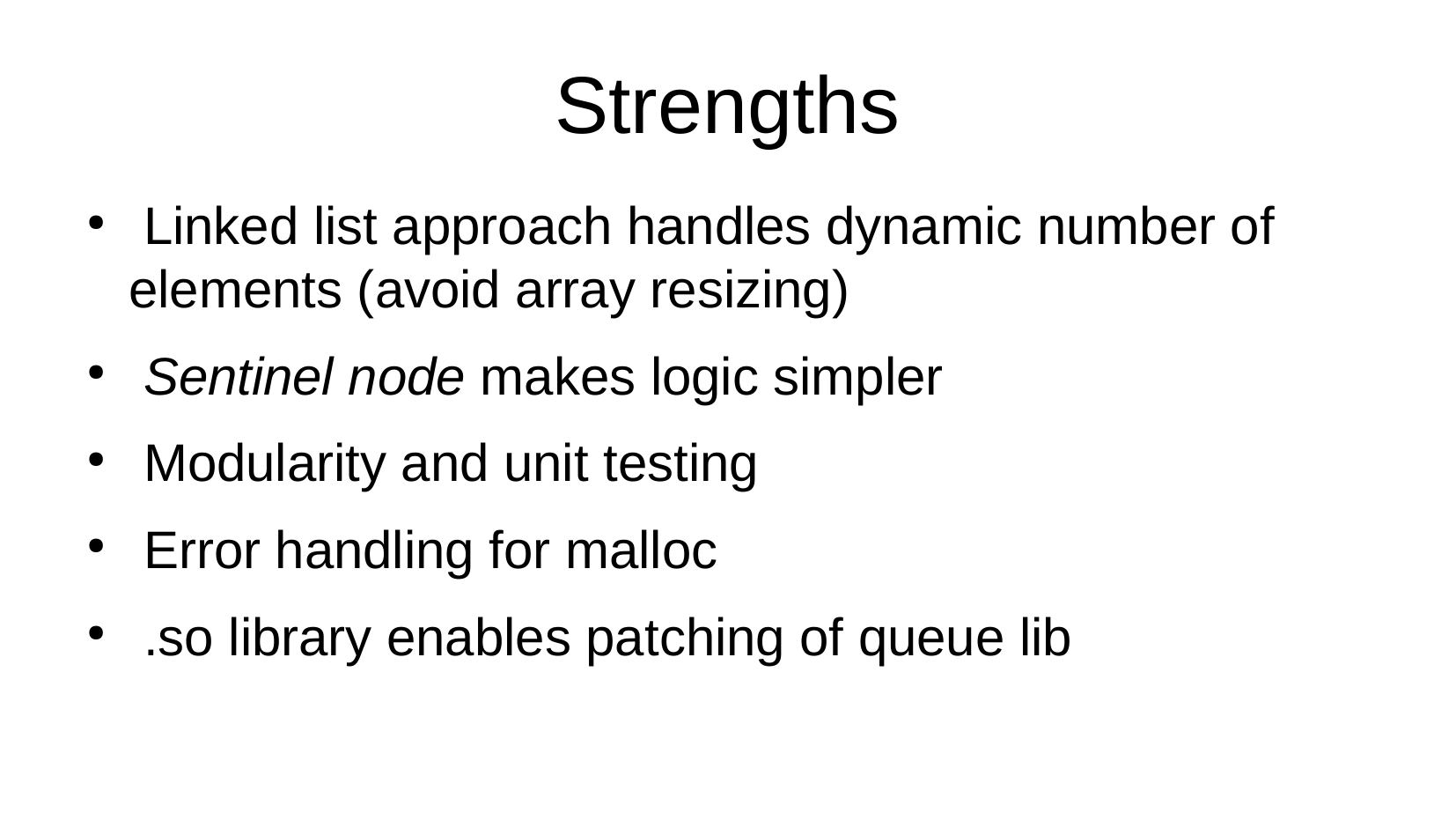

Strengths
 Linked list approach handles dynamic number of elements (avoid array resizing)
 Sentinel node makes logic simpler
 Modularity and unit testing
 Error handling for malloc
 .so library enables patching of queue lib